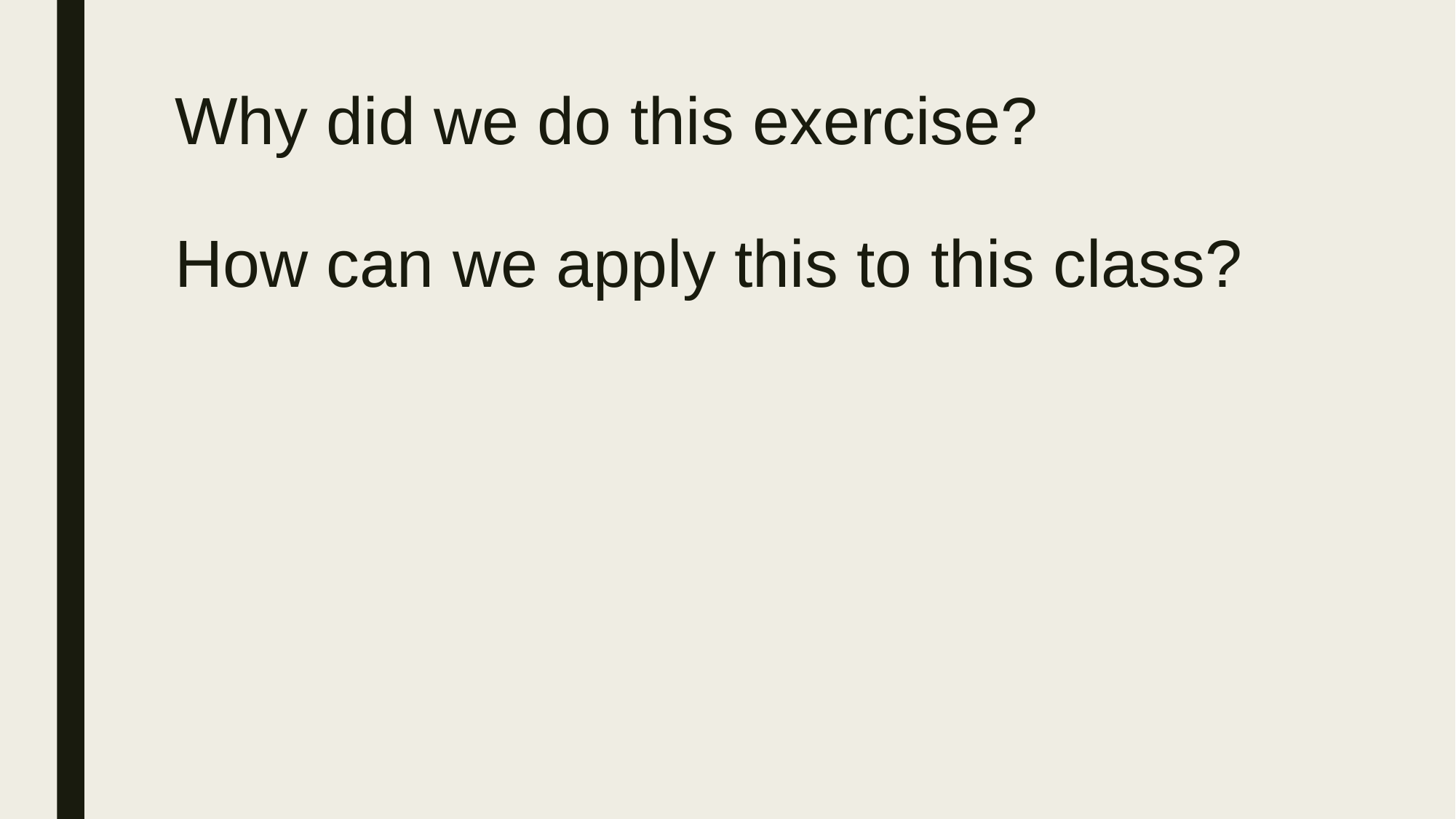

# Why did we do this exercise? How can we apply this to this class?